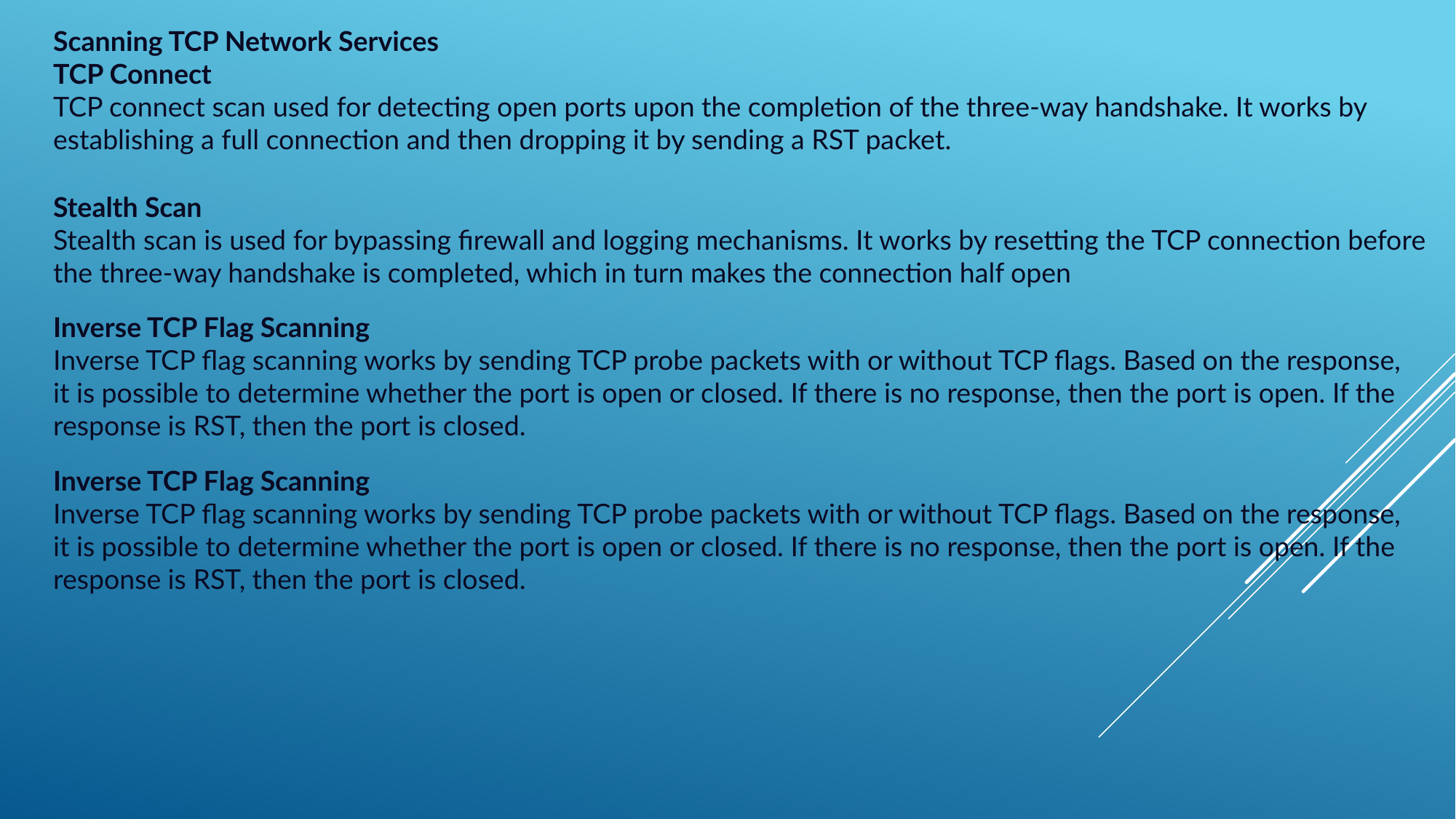

Scanning TCP Network Services
TCP Connect
TCP connect scan used for detecting open ports upon the completion of the three-way handshake. It works by establishing a full connection and then dropping it by sending a RST packet.
Stealth Scan
Stealth scan is used for bypassing firewall and logging mechanisms. It works by resetting the TCP connection before the three-way handshake is completed, which in turn makes the connection half open
Inverse TCP Flag Scanning
Inverse TCP flag scanning works by sending TCP probe packets with or without TCP flags. Based on the response, it is possible to determine whether the port is open or closed. If there is no response, then the port is open. If the response is RST, then the port is closed.
Inverse TCP Flag Scanning
Inverse TCP flag scanning works by sending TCP probe packets with or without TCP flags. Based on the response, it is possible to determine whether the port is open or closed. If there is no response, then the port is open. If the response is RST, then the port is closed.